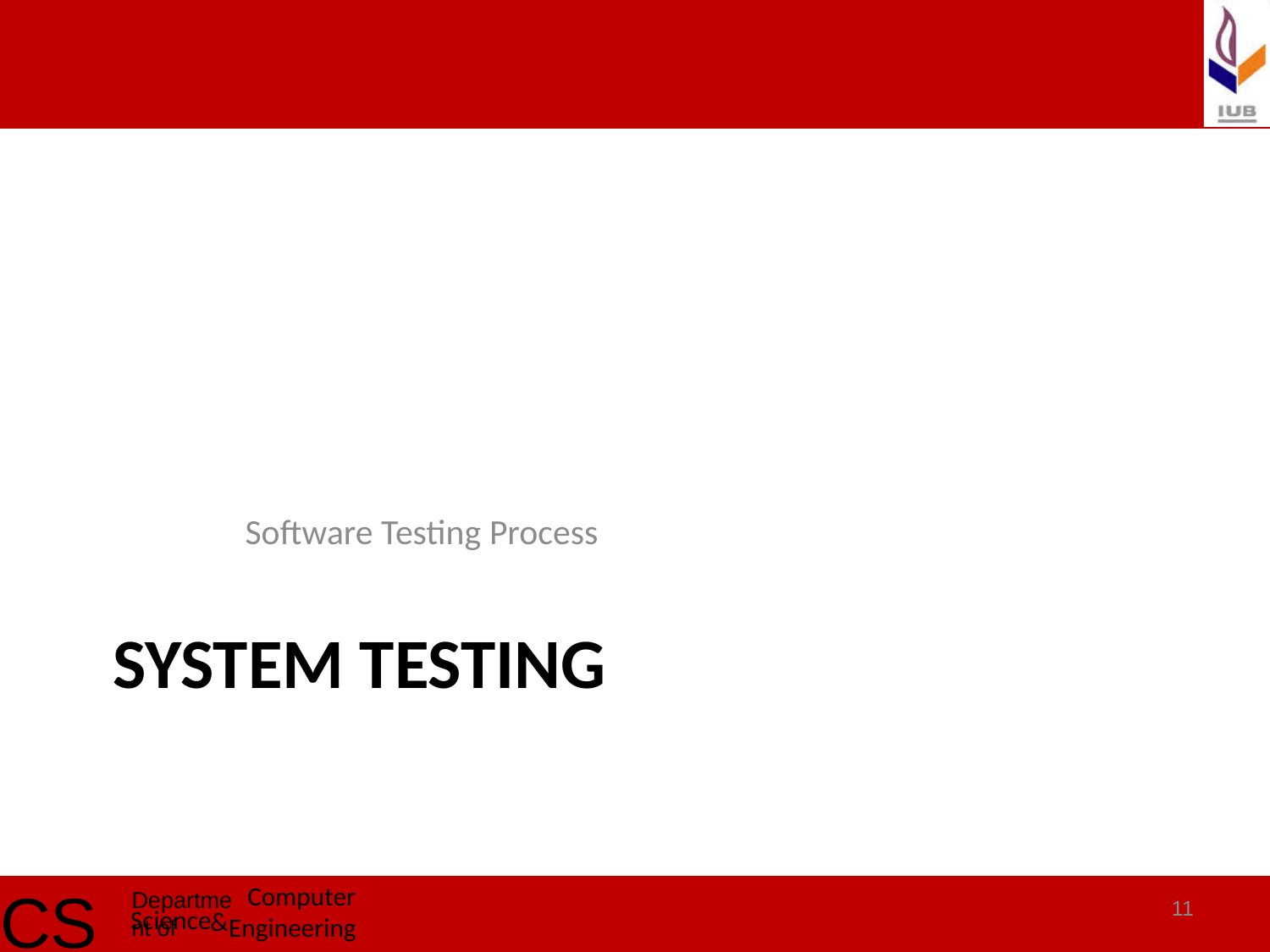

Software Testing Process
# SYSTEM Testing
11